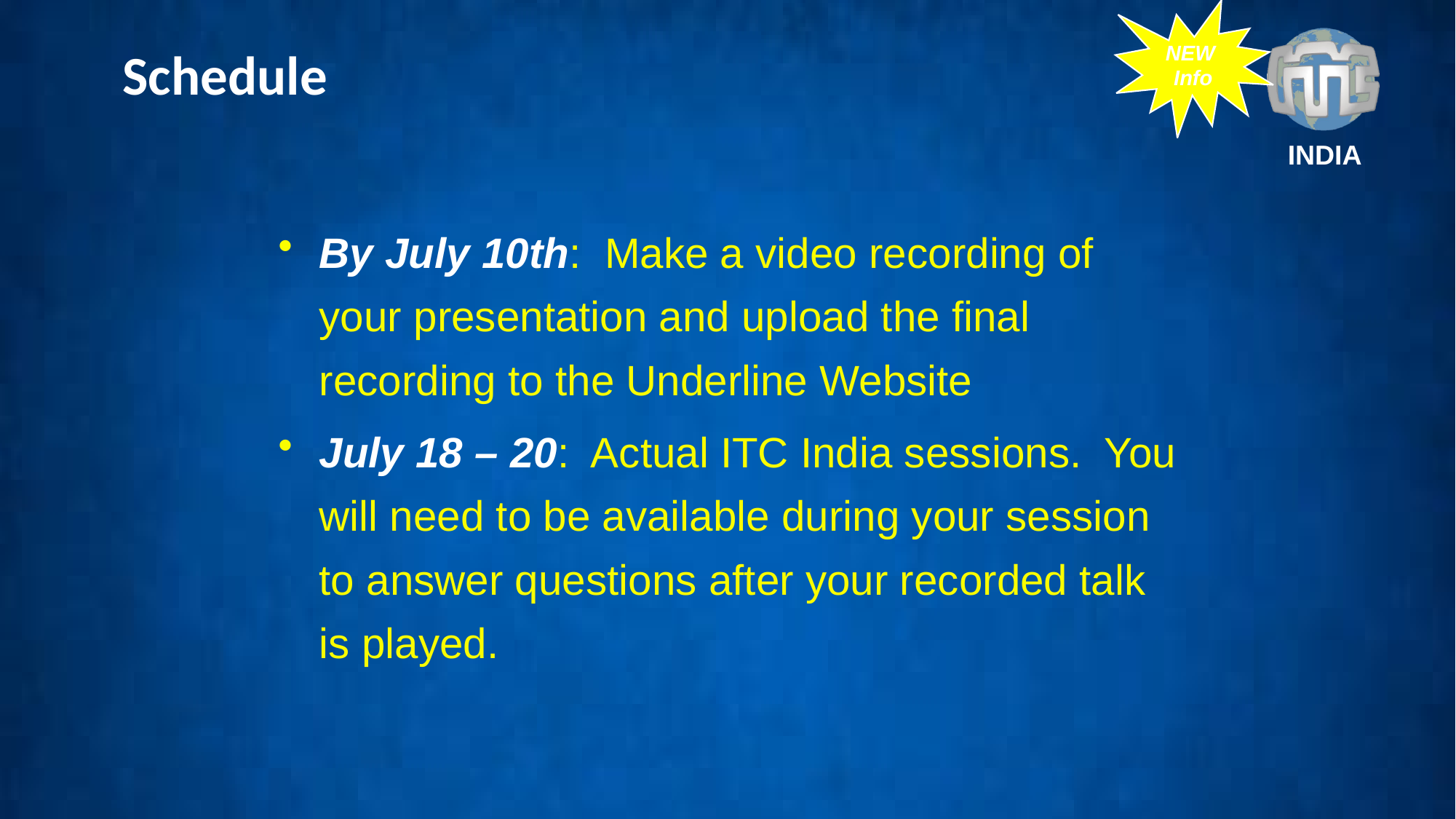

NEW
Info
# Schedule
By July 10th:  Make a video recording of your presentation and upload the final recording to the Underline Website
July 18 – 20:  Actual ITC India sessions.  You will need to be available during your session to answer questions after your recorded talk is played.